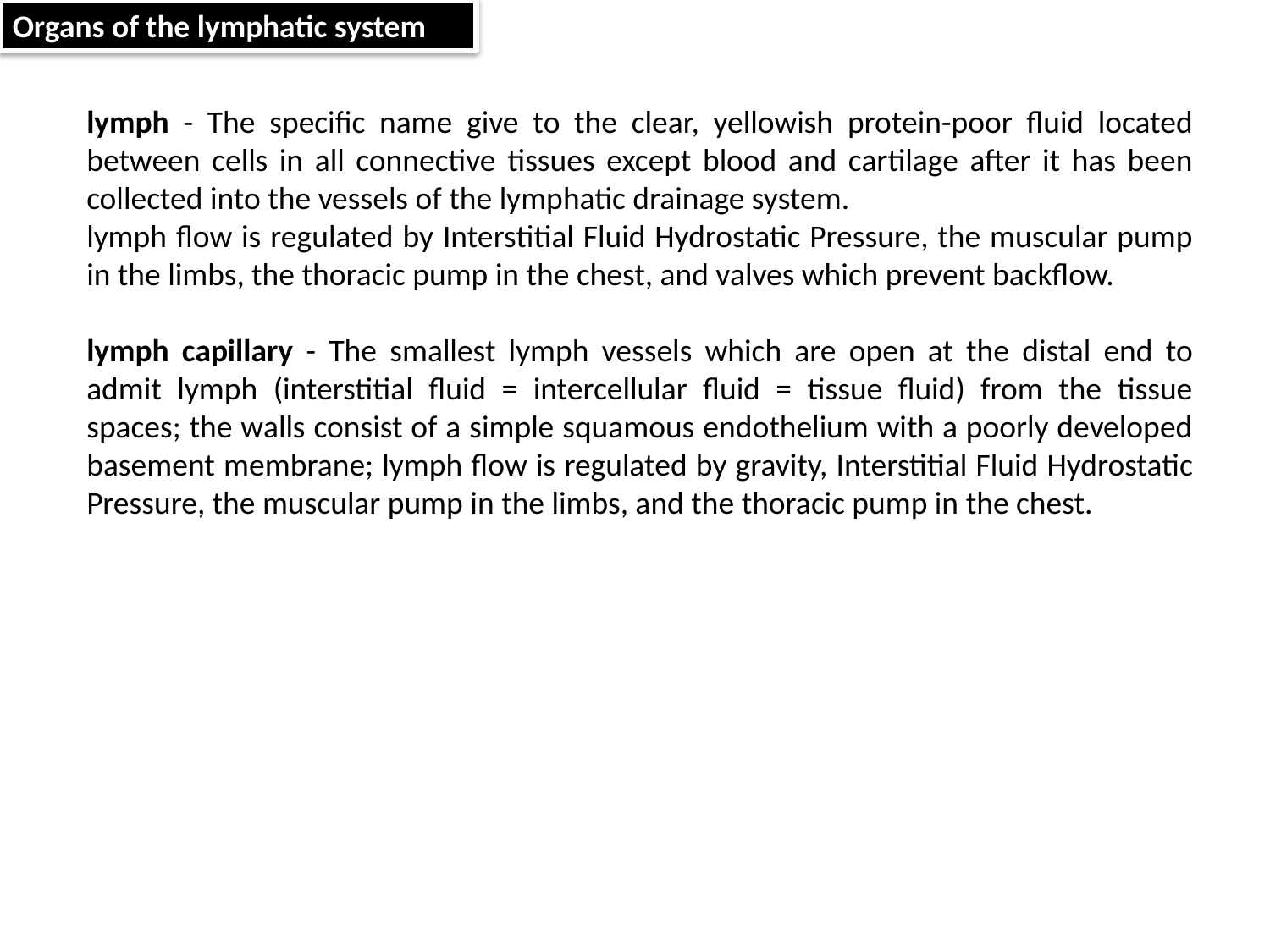

Organs of the lymphatic system
lymph - The specific name give to the clear, yellowish protein-poor fluid located between cells in all connective tissues except blood and cartilage after it has been collected into the vessels of the lymphatic drainage system.
lymph flow is regulated by Interstitial Fluid Hydrostatic Pressure, the muscular pump in the limbs, the thoracic pump in the chest, and valves which prevent backflow.

lymph capillary - The smallest lymph vessels which are open at the distal end to admit lymph (interstitial fluid = intercellular fluid = tissue fluid) from the tissue spaces; the walls consist of a simple squamous endothelium with a poorly developed basement membrane; lymph flow is regulated by gravity, Interstitial Fluid Hydrostatic Pressure, the muscular pump in the limbs, and the thoracic pump in the chest.